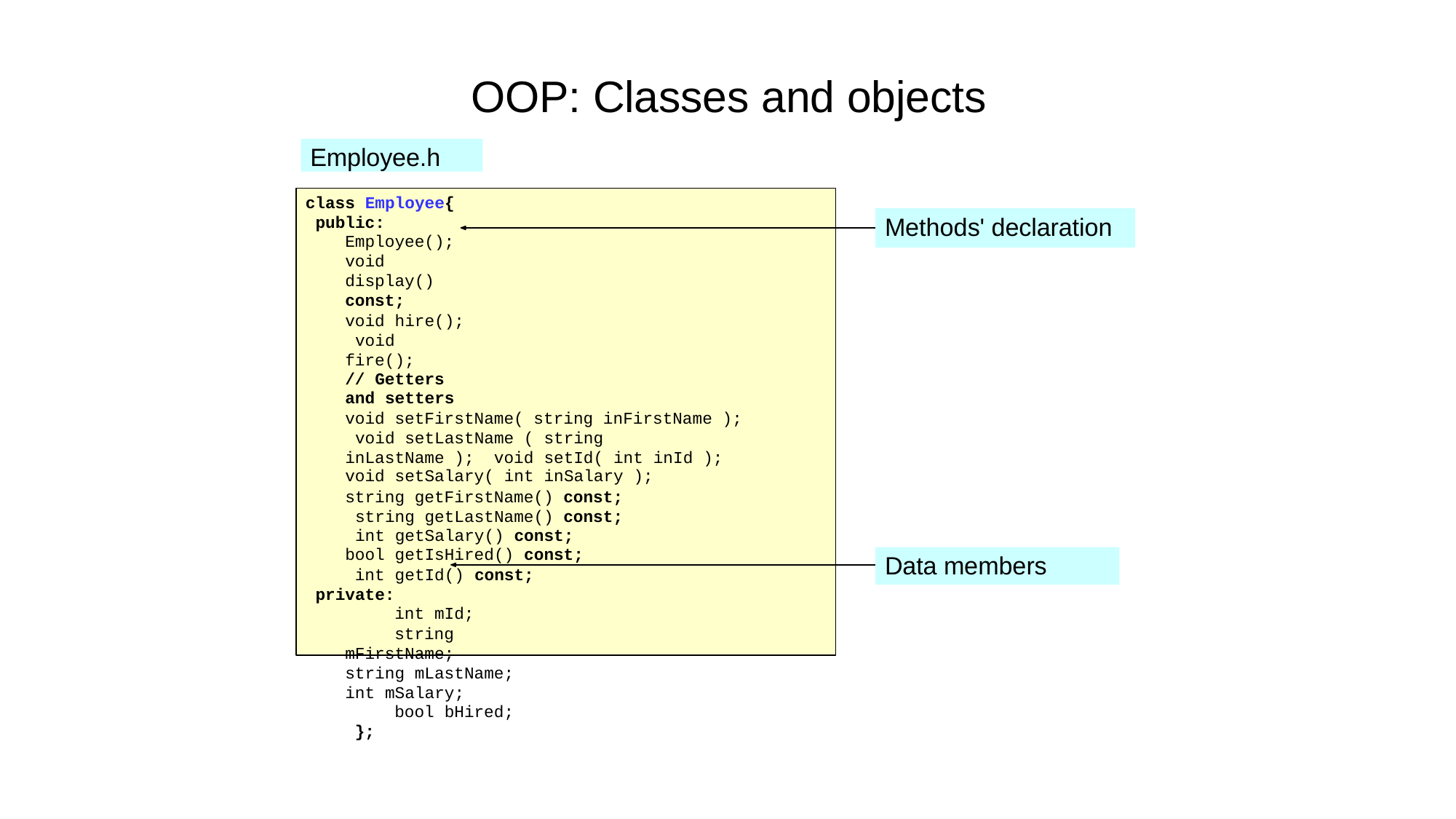

# OOP: Classes and objects
Employee.h

class Employee{  public:
Employee();
void display() const;
void hire();  void fire();
// Getters and setters
void setFirstName( string inFirstName );  void setLastName ( string inLastName );  void setId( int inId );
void setSalary( int inSalary );
string getFirstName() const;  string getLastName() const;  int getSalary() const;
bool getIsHired() const;
int getId() const;  private:
int mId;
string mFirstName;  string mLastName;  int mSalary;
bool bHired;
};

Methods' declaration

Data members